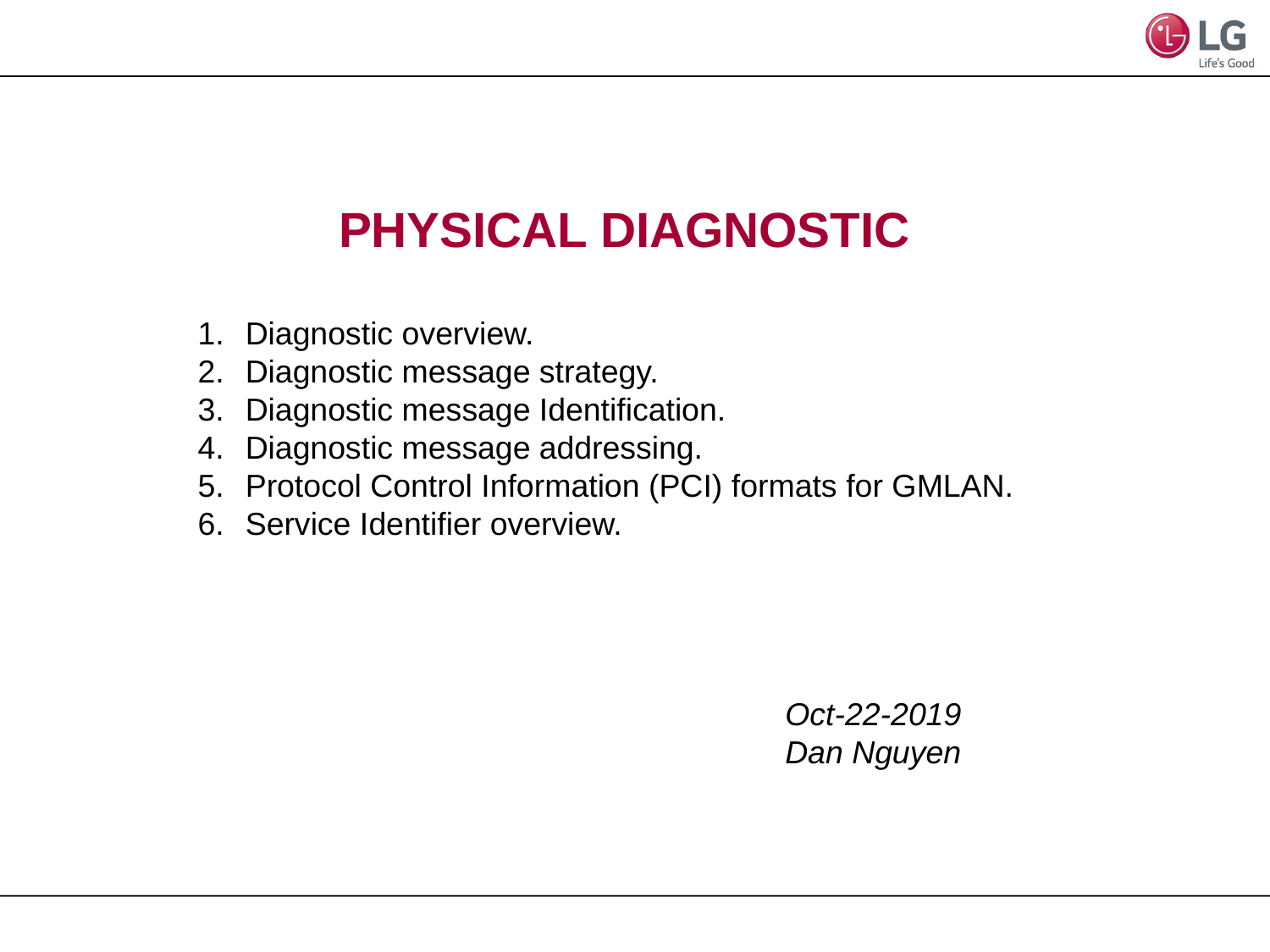

# PHYSICAL DIAGNOSTIC
Diagnostic overview.
Diagnostic message strategy.
Diagnostic message Identification.
Diagnostic message addressing.
Protocol Control Information (PCI) formats for GMLAN.
Service Identifier overview.

Oct-22-2019
Dan Nguyen